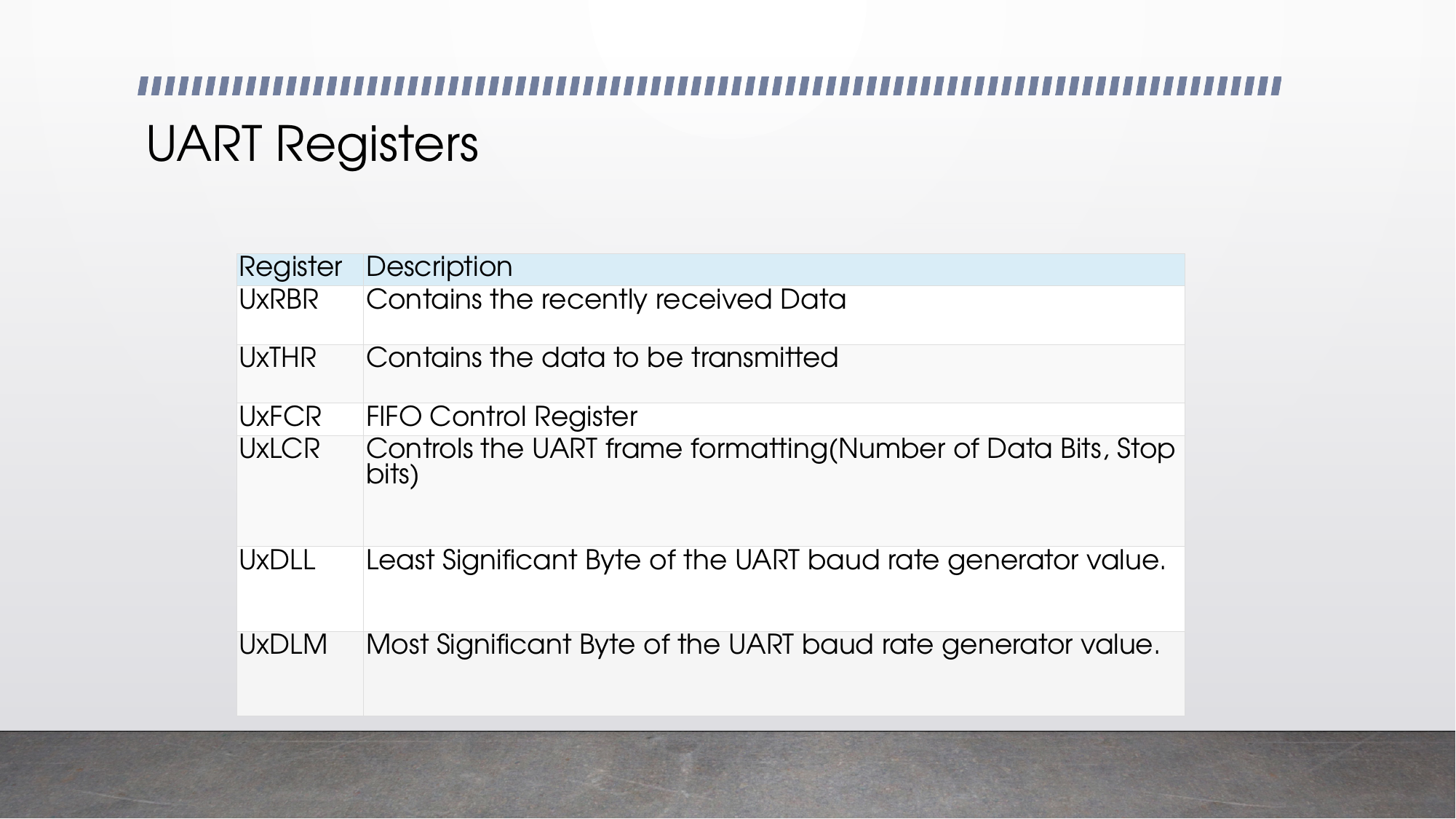

# UART Registers
| Register | Description |
| --- | --- |
| UxRBR | Contains the recently received Data |
| UxTHR | Contains the data to be transmitted |
| UxFCR | FIFO Control Register |
| UxLCR | Controls the UART frame formatting(Number of Data Bits, Stop bits) |
| UxDLL | Least Significant Byte of the UART baud rate generator value. |
| UxDLM | Most Significant Byte of the UART baud rate generator value. |